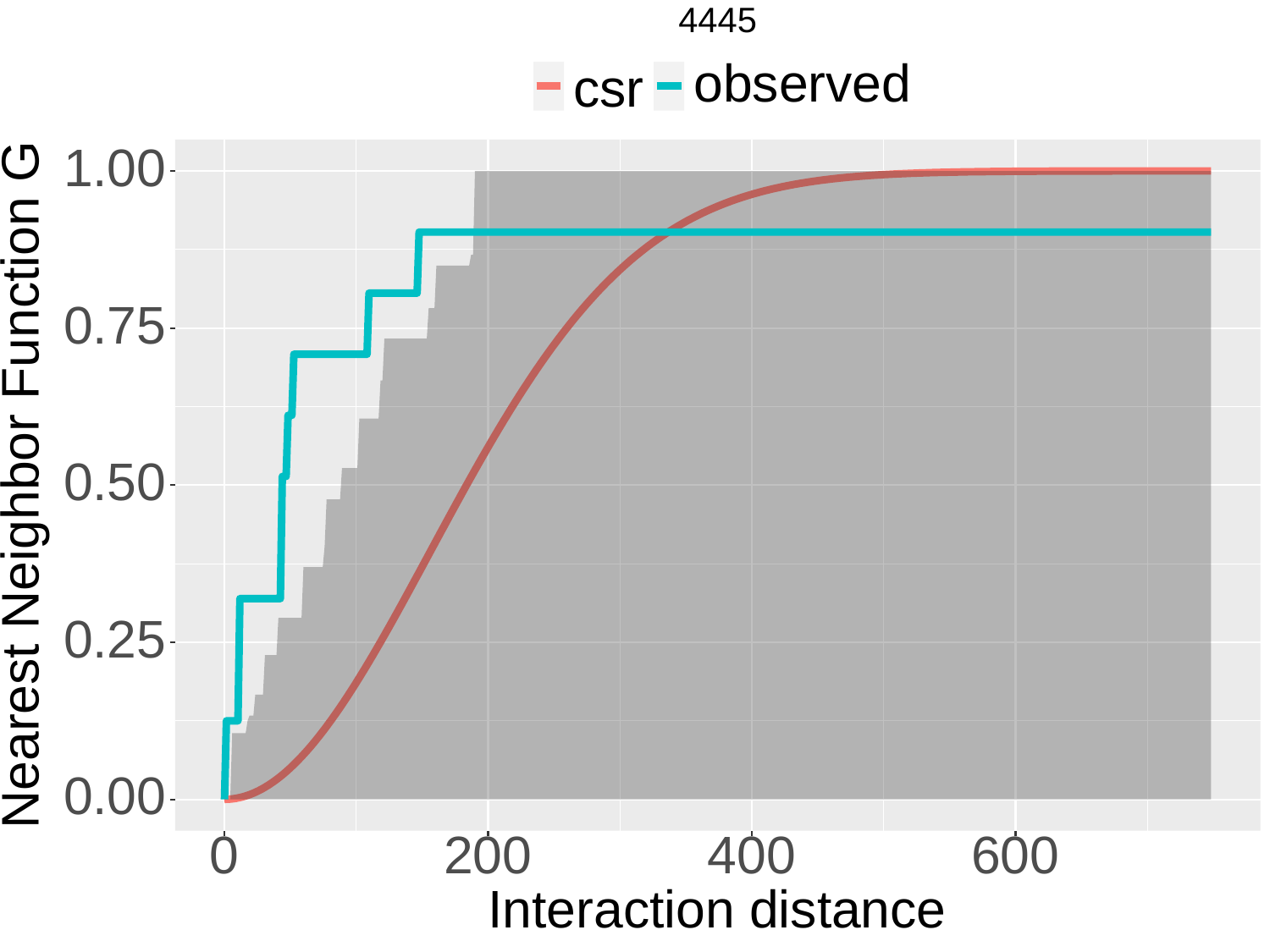

4445

observed
csr

1.00

0.75

Nearest Neighbor Function G
0.50

0.25

0.00

0
200
400
600
Interaction distance